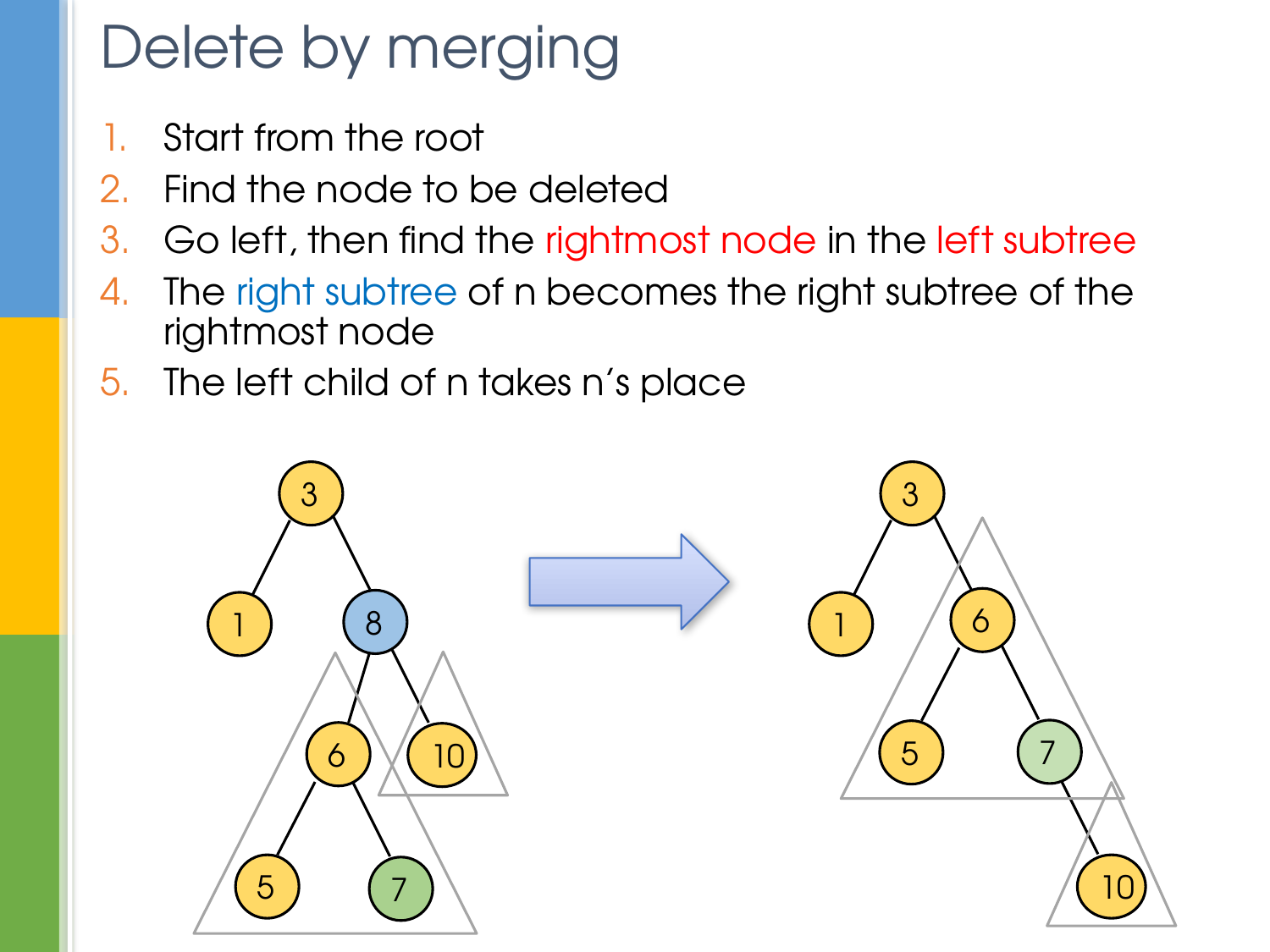

# Delete by merging
Start from the root
Find the node to be deleted
Go left, then find the rightmost node in the left subtree
The right subtree of n becomes the right subtree of the rightmost node
The left child of n takes n’s place
3
3

6
8
1
1

7
5
6
10

5
10
7